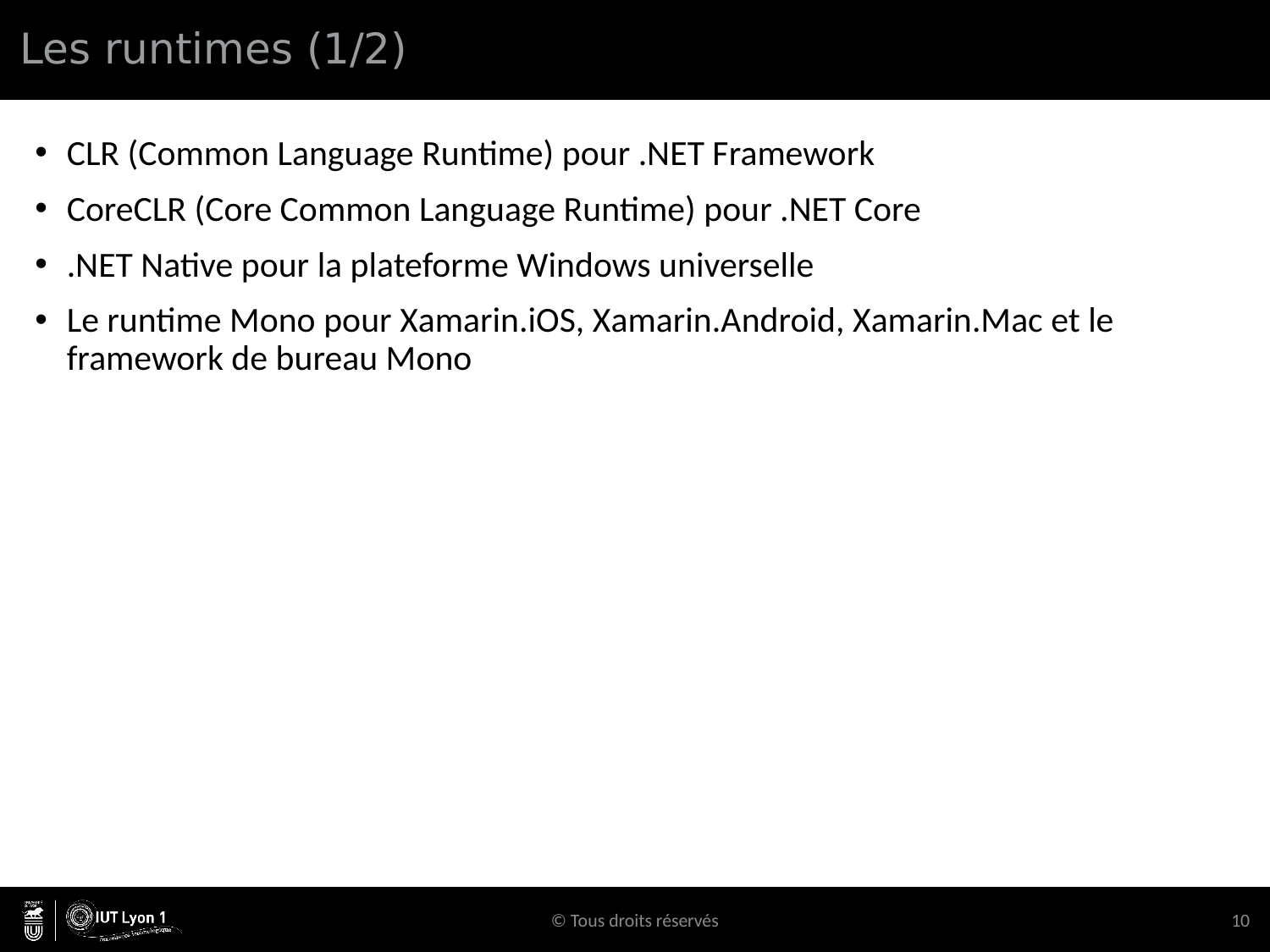

# Les runtimes (1/2)
CLR (Common Language Runtime) pour .NET Framework
CoreCLR (Core Common Language Runtime) pour .NET Core
.NET Native pour la plateforme Windows universelle
Le runtime Mono pour Xamarin.iOS, Xamarin.Android, Xamarin.Mac et le framework de bureau Mono
© Tous droits réservés
10